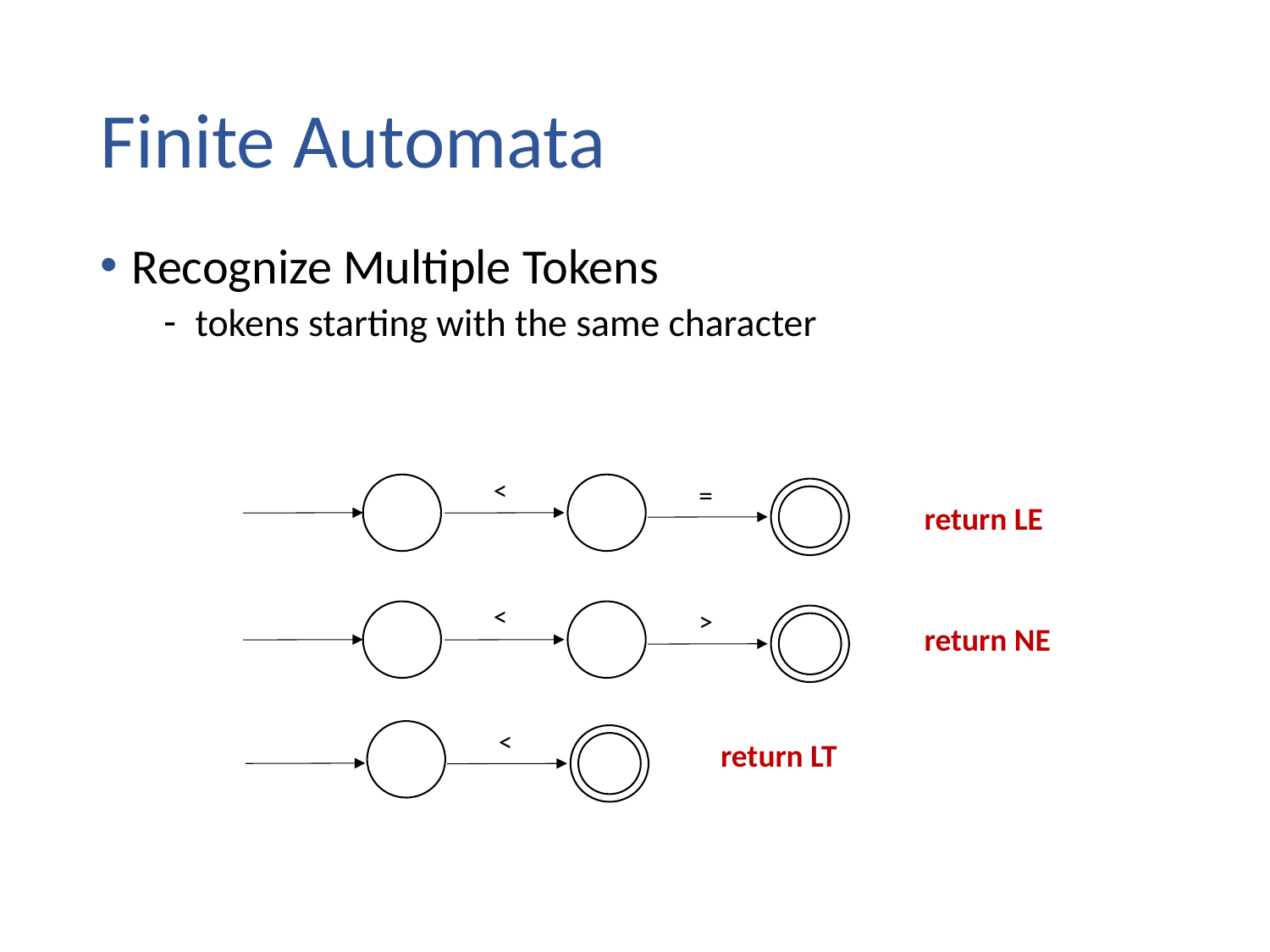

# Finite Automata
Recognize Multiple Tokens
tokens starting with the same character
<
=

return LE
<
>

return NE
<

return LT